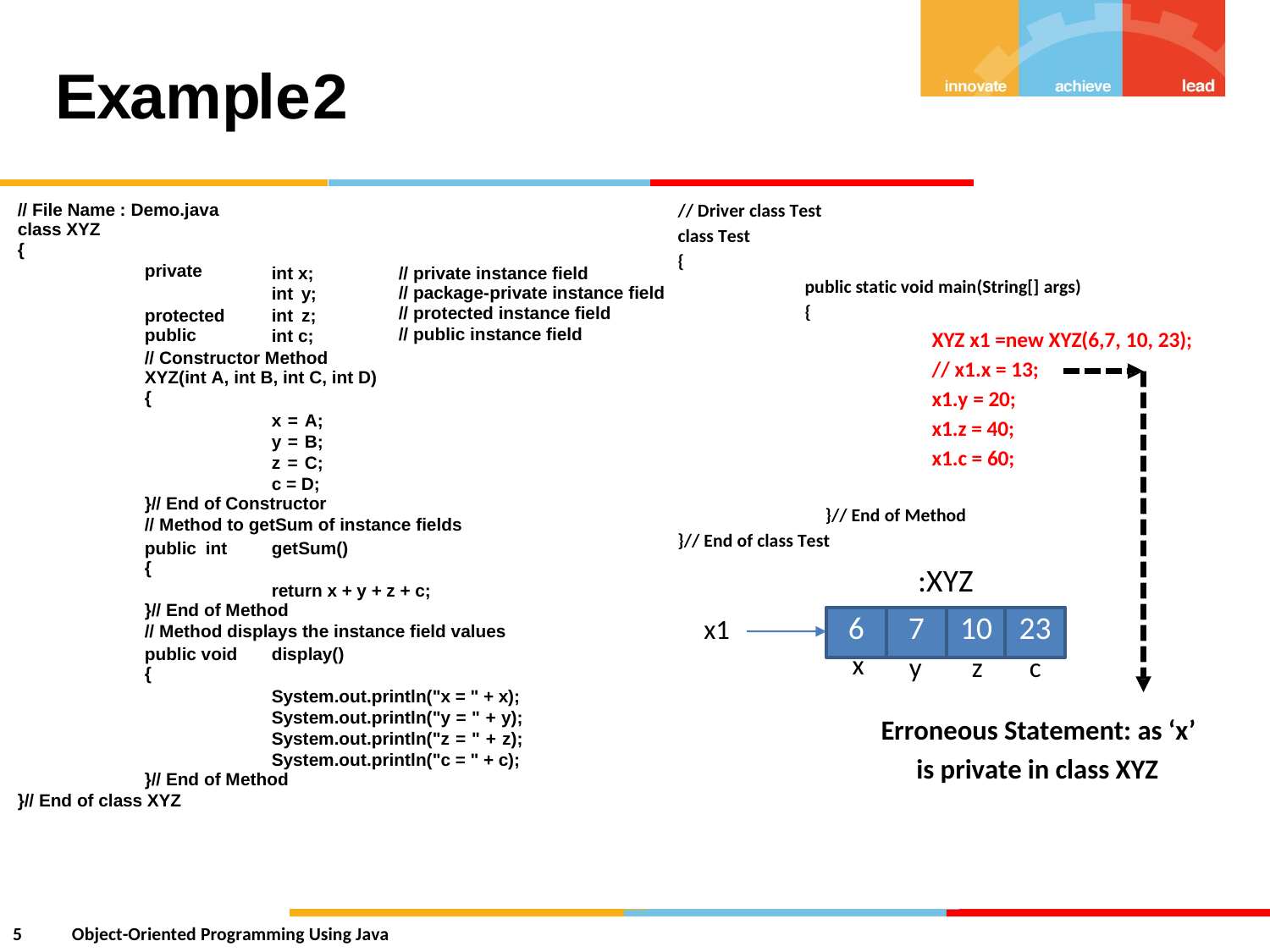

Example
2

// File Name : Demo.java
class XYZ
{
private
// Driver class Test
class Test
{
public static void main(String[] args)
{
XYZ x1 =new XYZ(6,7, 10, 23);
int x;
int y; int z; int c;
// private instance field
// package-private instance field
// protected instance field
// public instance field
protected
public
// Constructor Method
XYZ(int A, int B, int C, int D)
{
x = A; y = B; z = C; c = D;
}// End of Constructor
// Method to getSum of instance fields
// x1.x = 13;
x1.y = 20;
x1.z = 40;
x1.c = 60;

}// End of Method
}// End of class Test
:XYZ

public int
{
getSum()

return x + y + z + c;
}// End of Method
// Method displays the instance field values

6

7

10

23
x1

public void
{
display()

x
y
c
z

System.out.println("x = " + x);
System.out.println("y = " + y); System.out.println("z = " + z); System.out.println("c = " + c);
}// End of Method
}// End of class XYZ
Erroneous Statement: as ‘x’
is private in class XYZ

5
Object-Oriented Programming Using Java